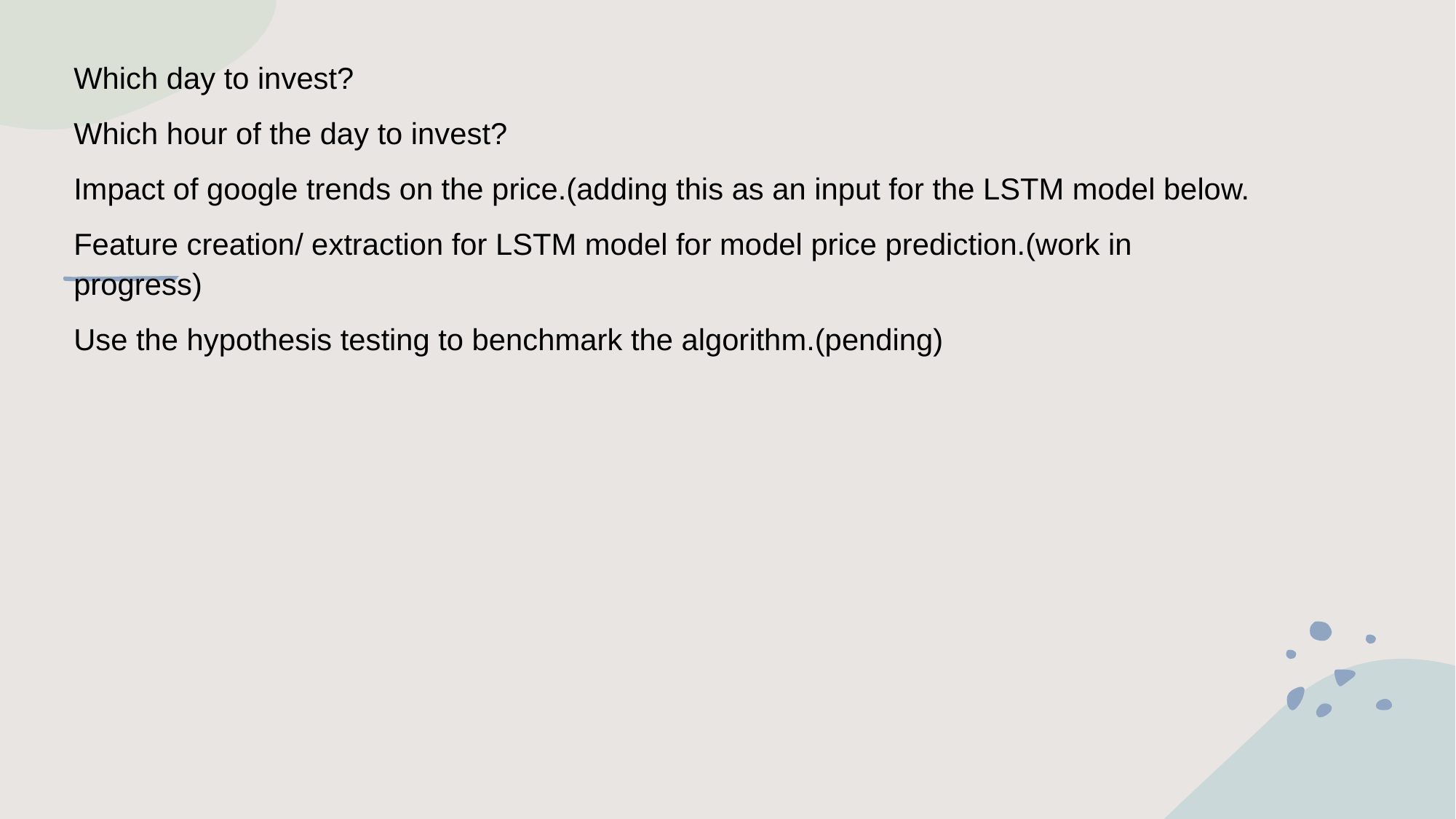

Which day to invest?
Which hour of the day to invest?
Impact of google trends on the price.(adding this as an input for the LSTM model below.
Feature creation/ extraction for LSTM model for model price prediction.(work in progress)
Use the hypothesis testing to benchmark the algorithm.(pending)